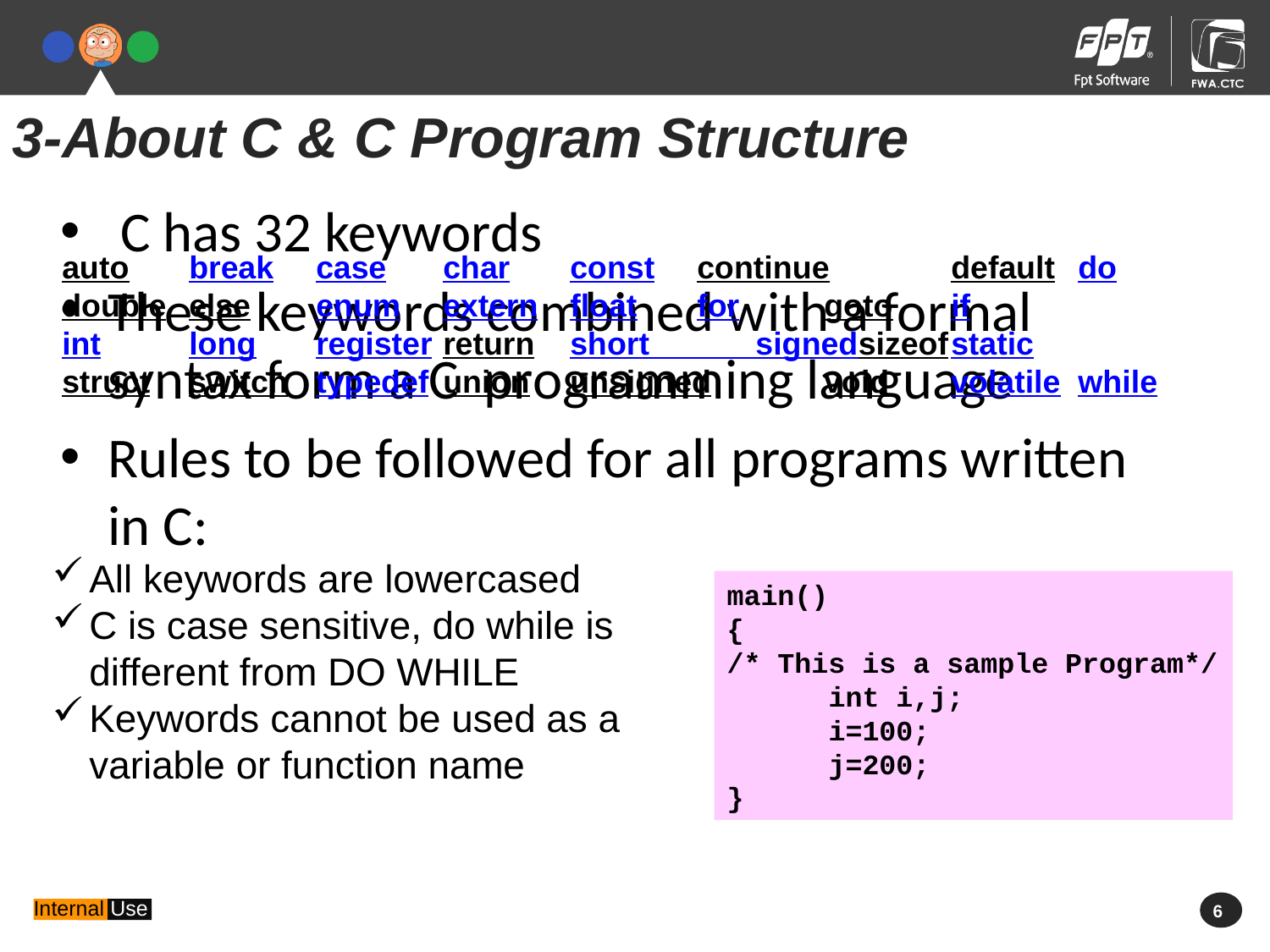

3-About C & C Program Structure
 C has 32 keywords
These keywords combined with a formal syntax form a C  programming language
Rules to be followed for all programs written in C:
auto	break	case	char	const	continue	default	do
double	else	enum	extern	float	for	goto	if
int	long	register	return	short            signed	sizeof	static
struct	switch	typedef	union	unsigned	void	volatile	while

All keywords are lowercased
C is case sensitive, do while is different from DO WHILE
Keywords cannot be used as a variable or function name

main()
{
/* This is a sample Program*/
      int i,j;
      i=100;
      j=200;
}

  6